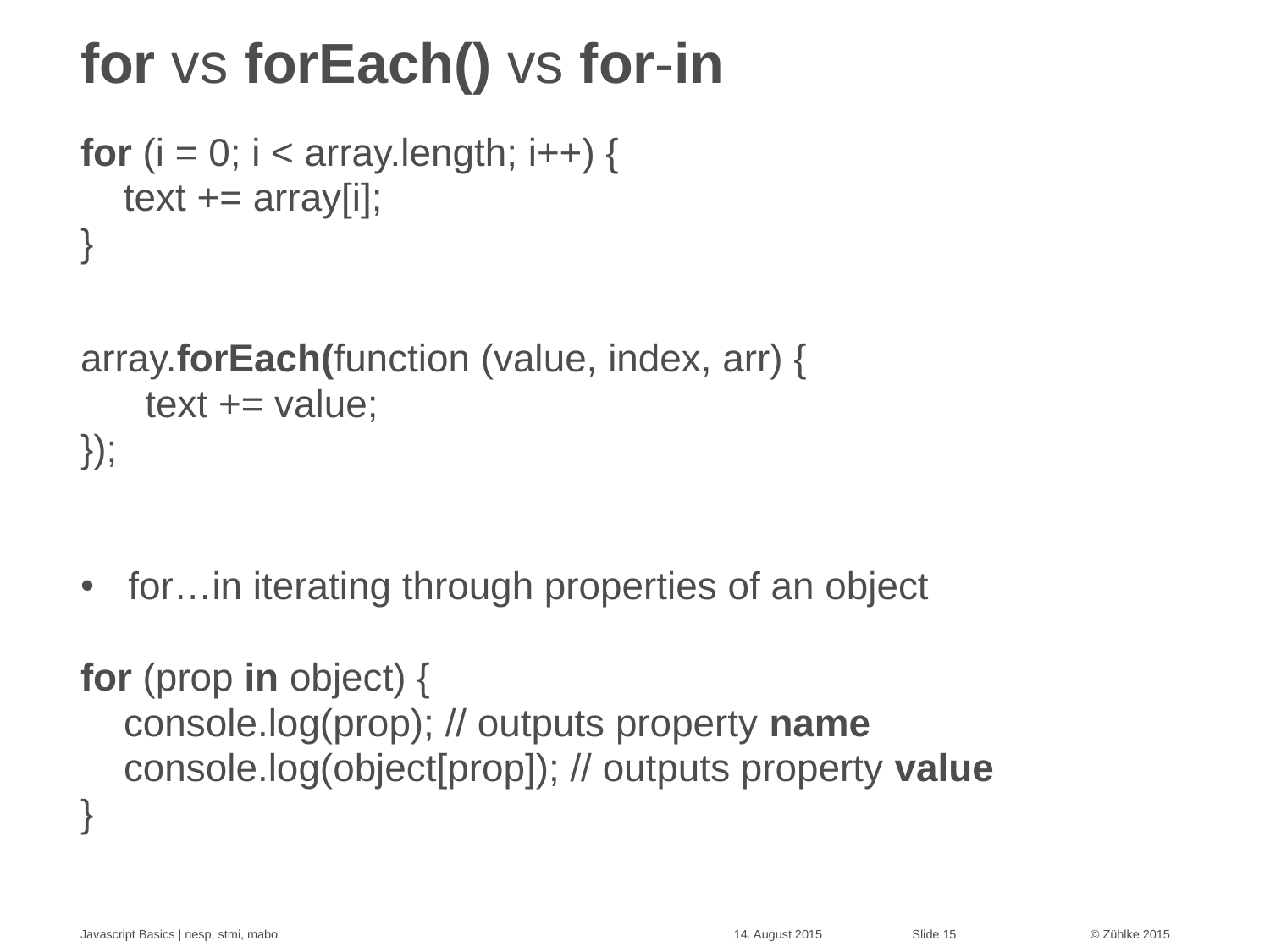

# for vs forEach() vs for-in
for (i = 0; i < array.length; i++) { 
    text += array[i];
}

array.forEach(function (value, index, arr) {
      text += value;
});

for…in iterating through properties of an object

for (prop in object) {
    console.log(prop); // outputs property name
    console.log(object[prop]); // outputs property value
}
Javascript Basics | nesp, stmi, mabo
14. August 2015
Slide 15